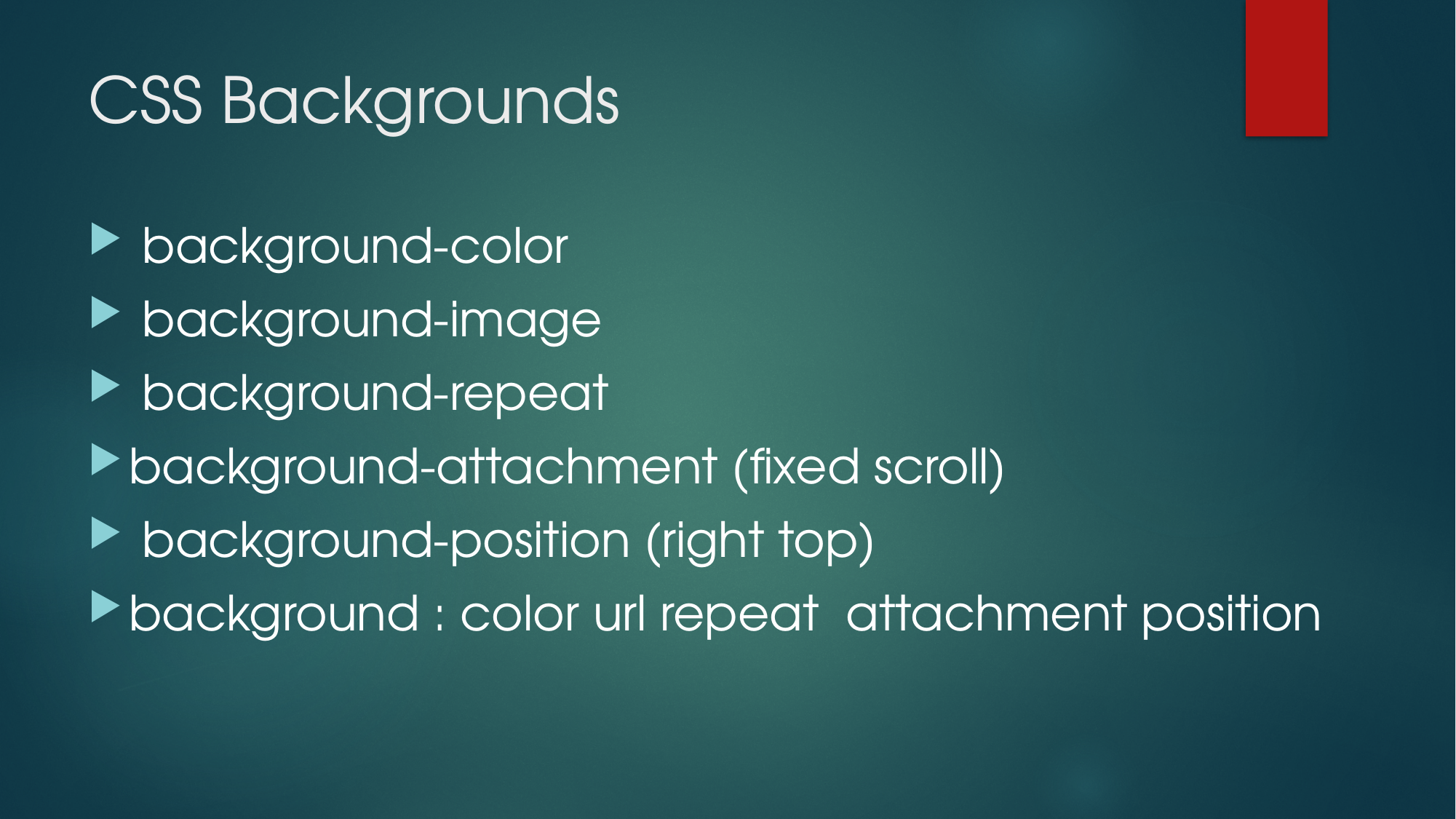

# CSS Backgrounds
 background-color
 background-image
 background-repeat
background-attachment (fixed scroll)
 background-position (right top)
background : color url repeat  attachment position